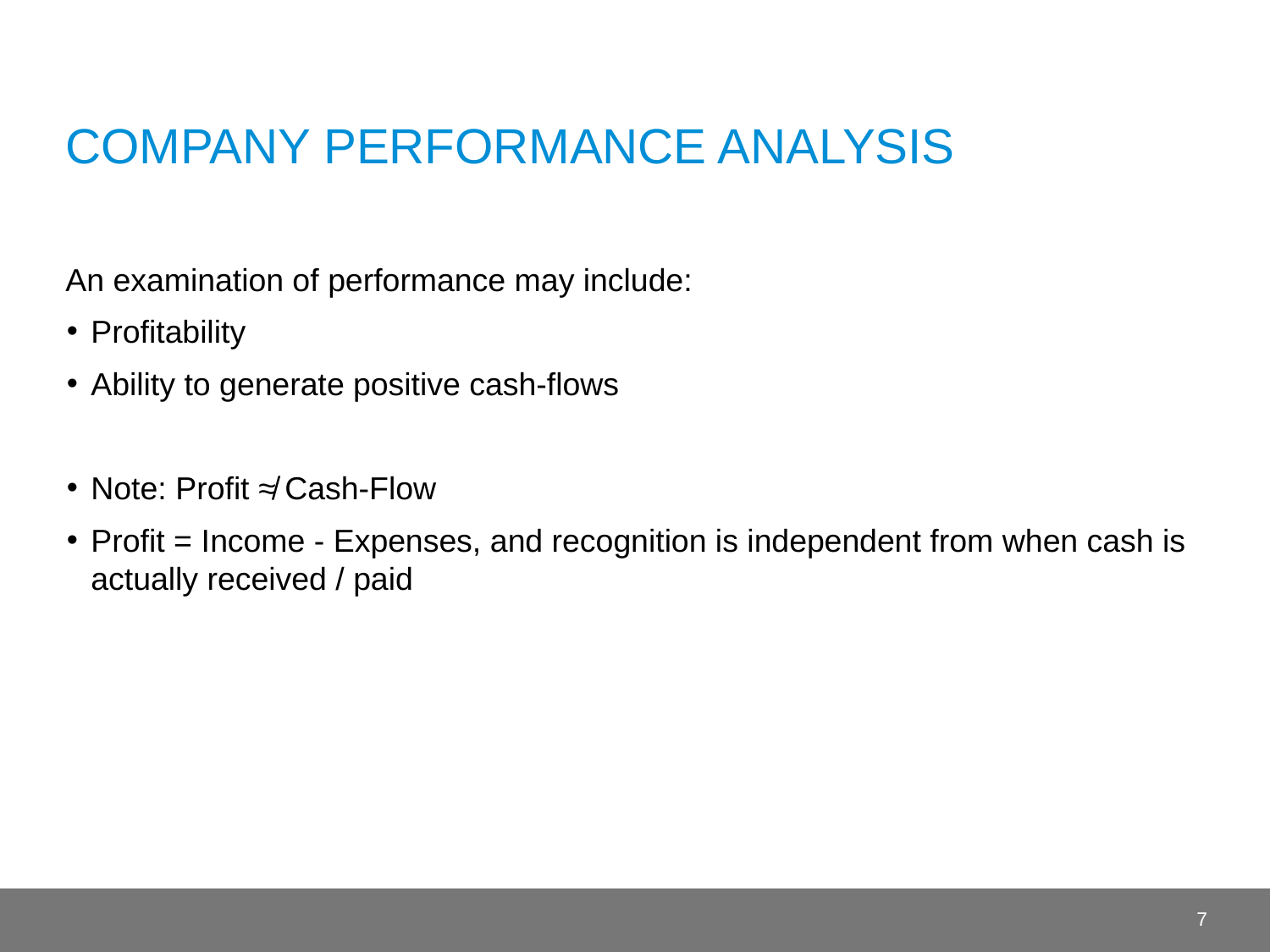

# Company Performance Analysis

An examination of performance may include:
Profitability
Ability to generate positive cash-flows

Note: Profit ≉ Cash-Flow
Profit = Income - Expenses, and recognition is independent from when cash is actually received / paid
7